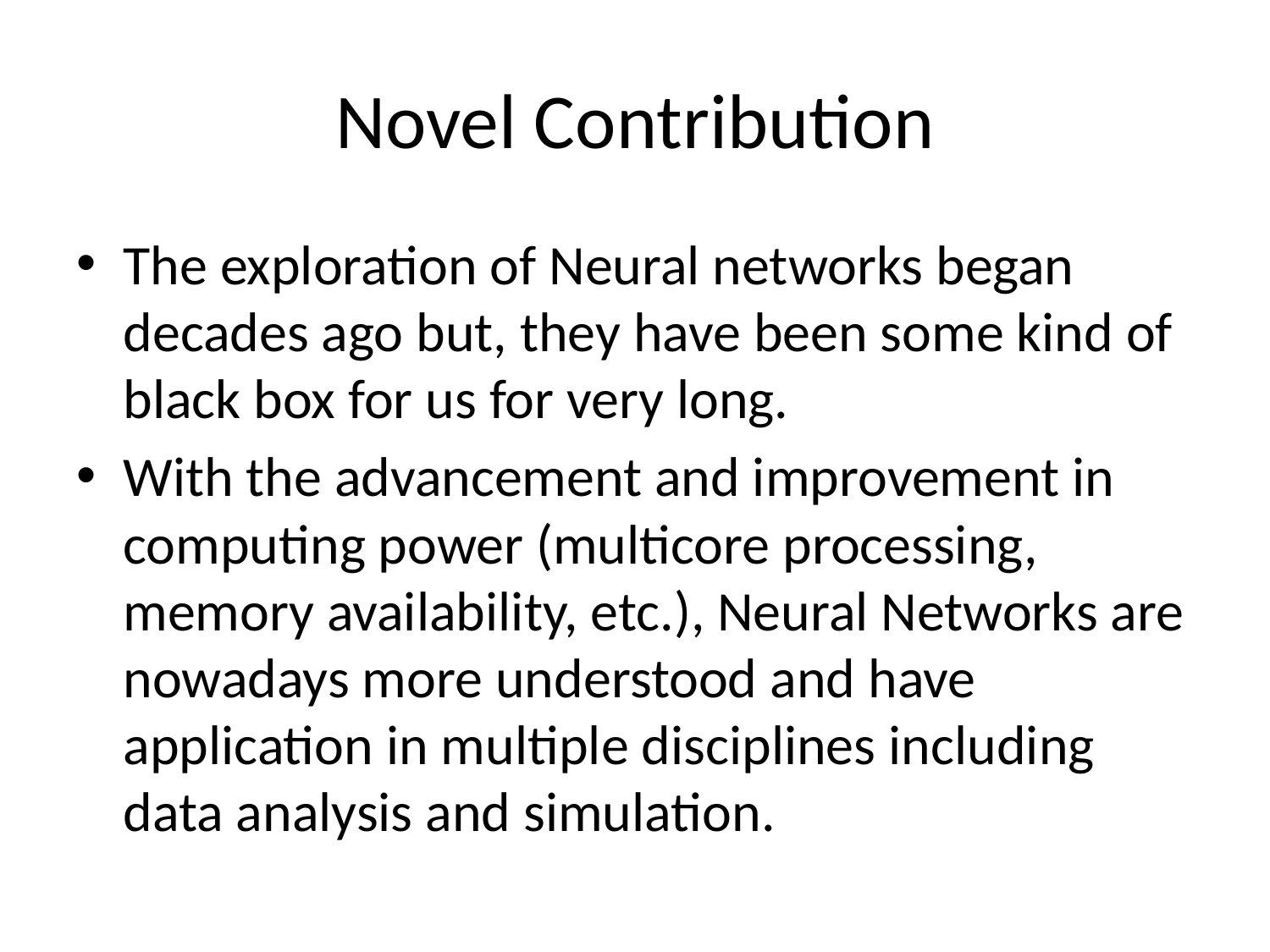

# Novel Contribution
The exploration of Neural networks began decades ago but, they have been some kind of black box for us for very long.
With the advancement and improvement in computing power (multicore processing, memory availability, etc.), Neural Networks are nowadays more understood and have application in multiple disciplines including data analysis and simulation.